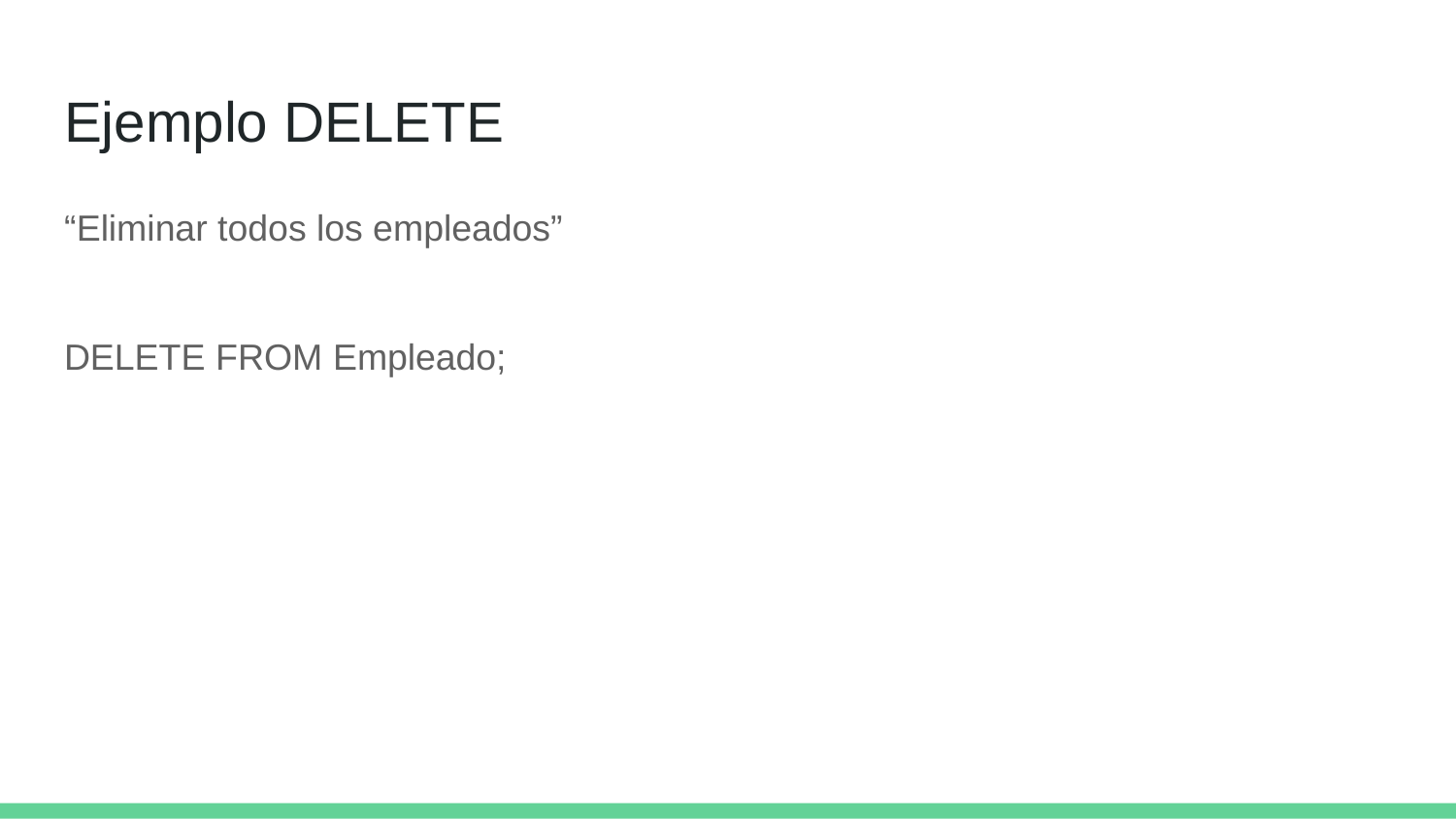

# Ejemplo DELETE
“Eliminar todos los empleados”
DELETE FROM Empleado;